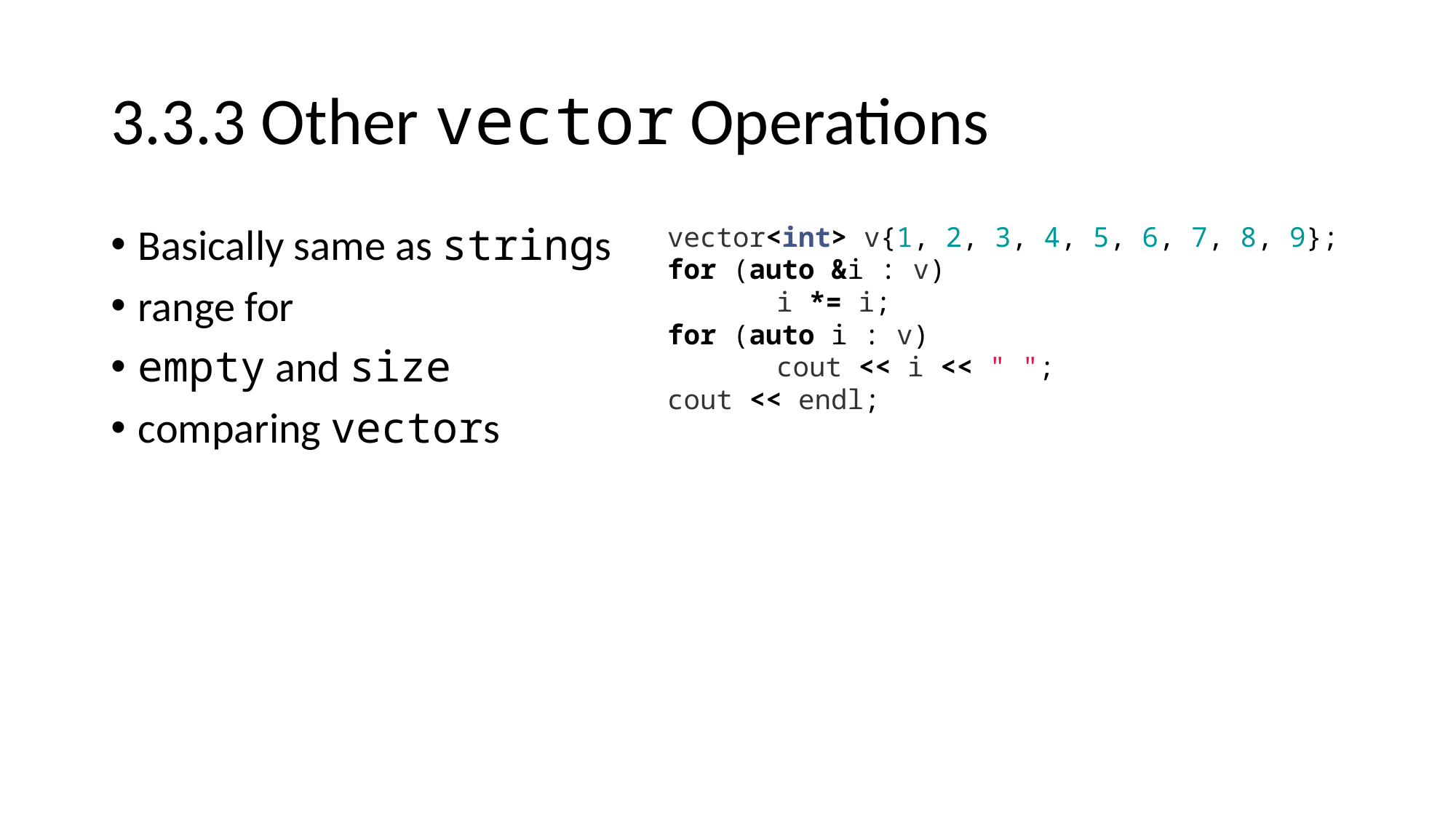

# 3.3.3 Other vector Operations
Basically same as strings
range for
empty and size
comparing vectors
vector<int> v{1, 2, 3, 4, 5, 6, 7, 8, 9};
for (auto &i : v)
	i *= i;
for (auto i : v)
	cout << i << " ";
cout << endl;